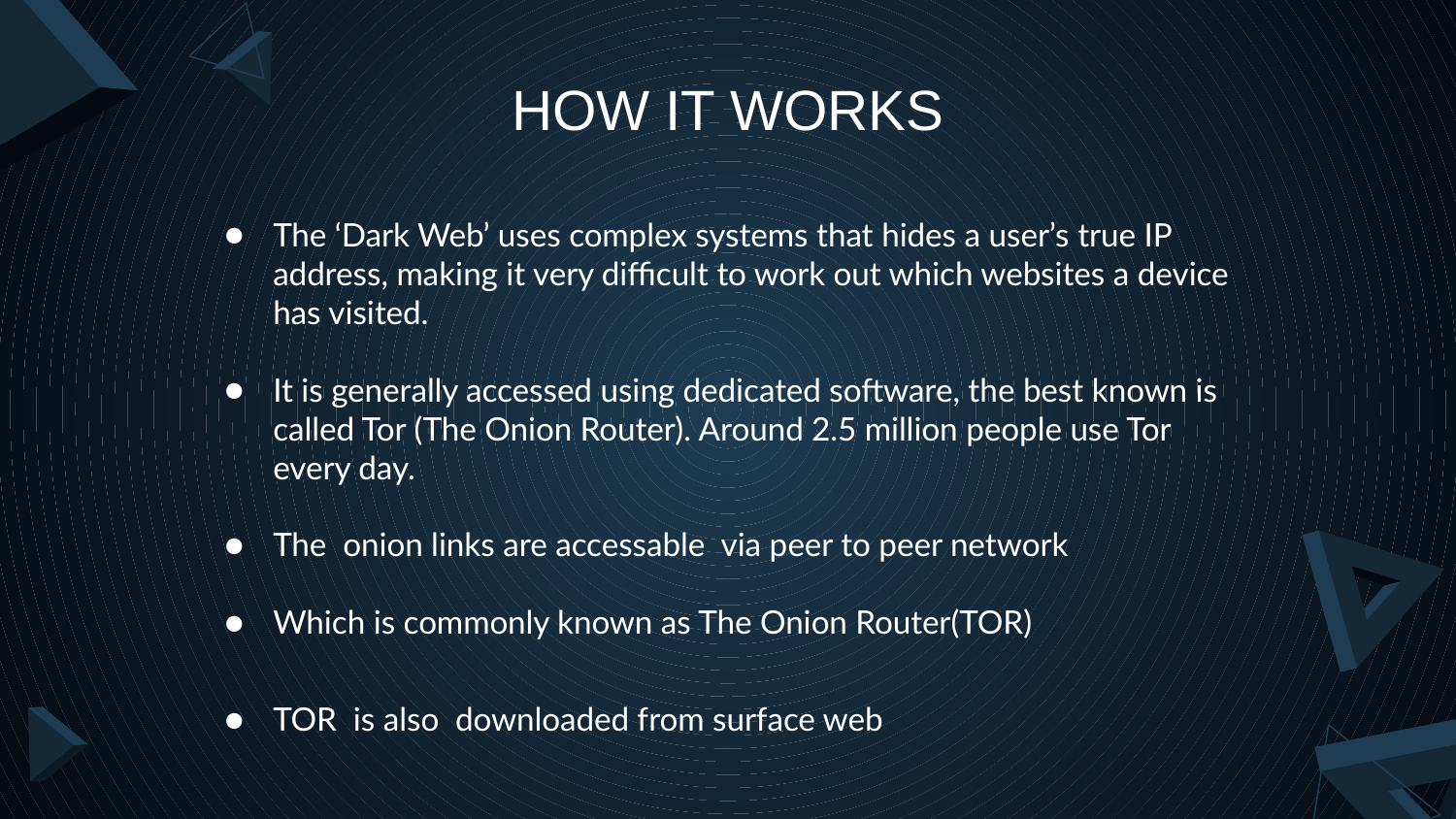

# HOW IT WORKS
The ‘Dark Web’ uses complex systems that hides a user’s true IP address, making it very difficult to work out which websites a device has visited.

It is generally accessed using dedicated software, the best known is called Tor (The Onion Router). Around 2.5 million people use Tor every day.

The  onion links are accessable  via peer to peer network

Which is commonly known as The Onion Router(TOR)
TOR  is also  downloaded from surface web